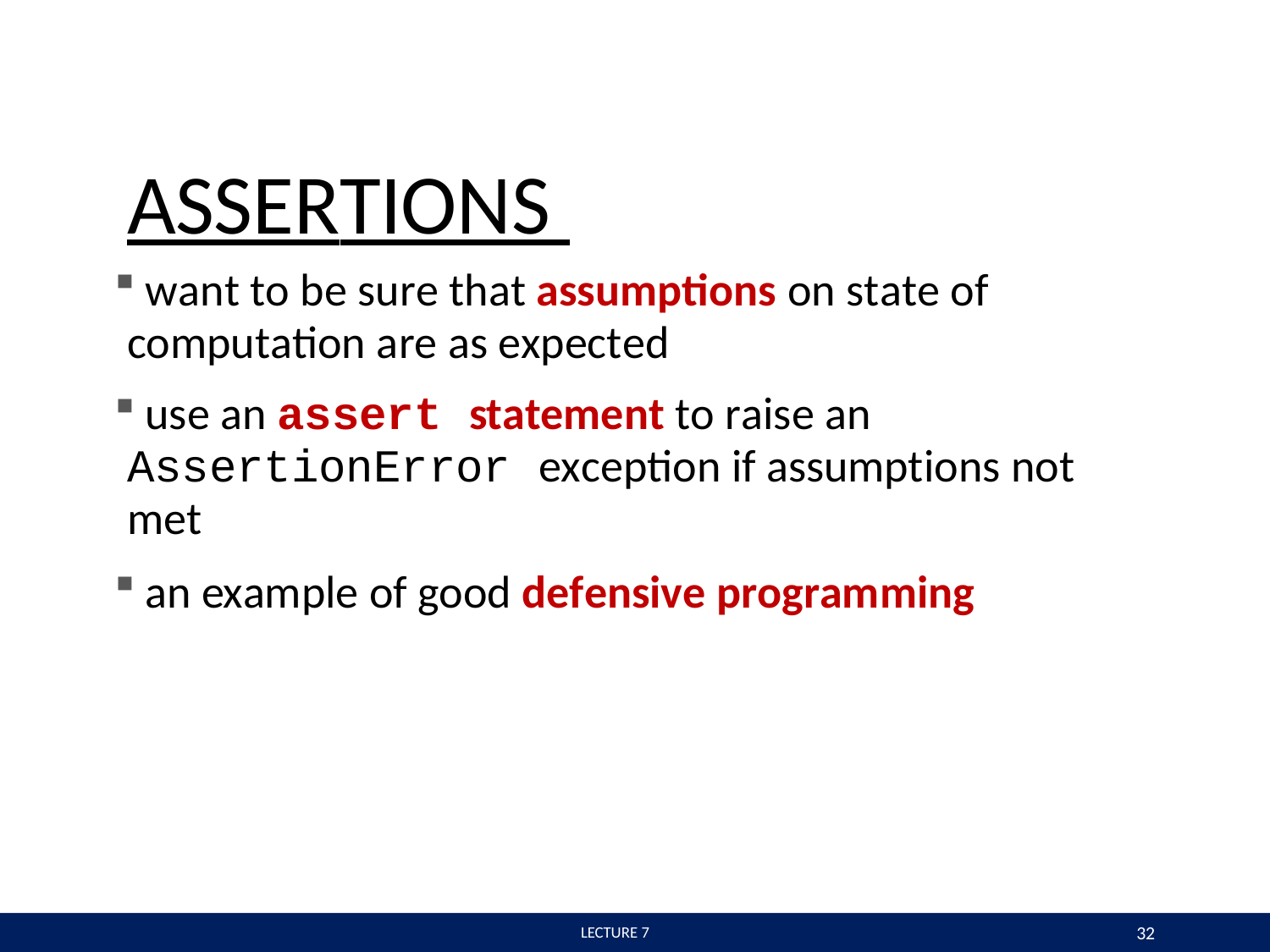

# ASSERTIONS
want to be sure that assumptions on state of
computation are as expected
use an assert statement to raise an
AssertionError exception if assumptions not met
an example of good defensive programming
32
 LECTURE 7